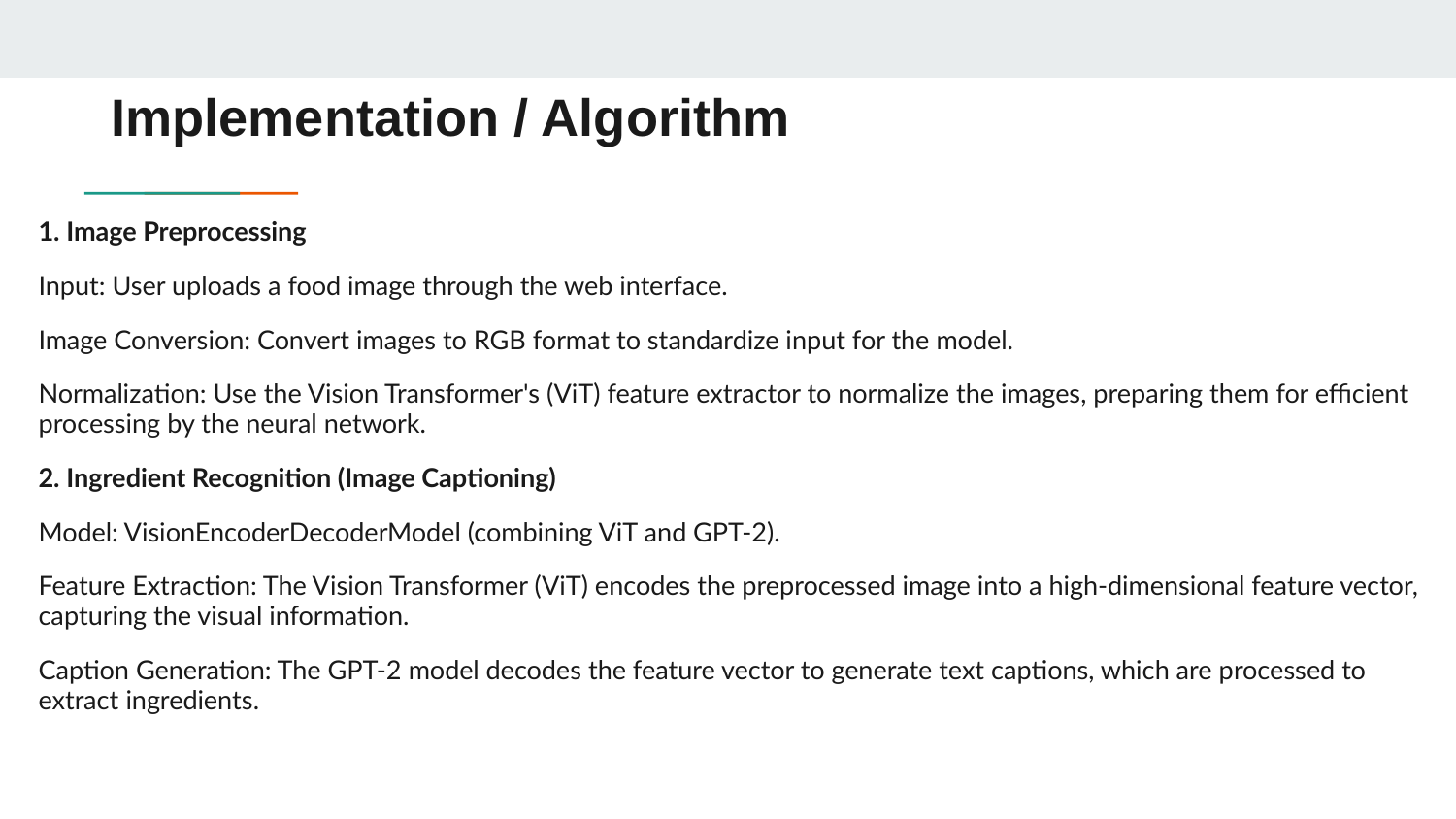

# Implementation / Algorithm
1. Image Preprocessing
Input: User uploads a food image through the web interface.
Image Conversion: Convert images to RGB format to standardize input for the model.
Normalization: Use the Vision Transformer's (ViT) feature extractor to normalize the images, preparing them for efficient processing by the neural network.
2. Ingredient Recognition (Image Captioning)
Model: VisionEncoderDecoderModel (combining ViT and GPT-2).
Feature Extraction: The Vision Transformer (ViT) encodes the preprocessed image into a high-dimensional feature vector, capturing the visual information.
Caption Generation: The GPT-2 model decodes the feature vector to generate text captions, which are processed to extract ingredients.